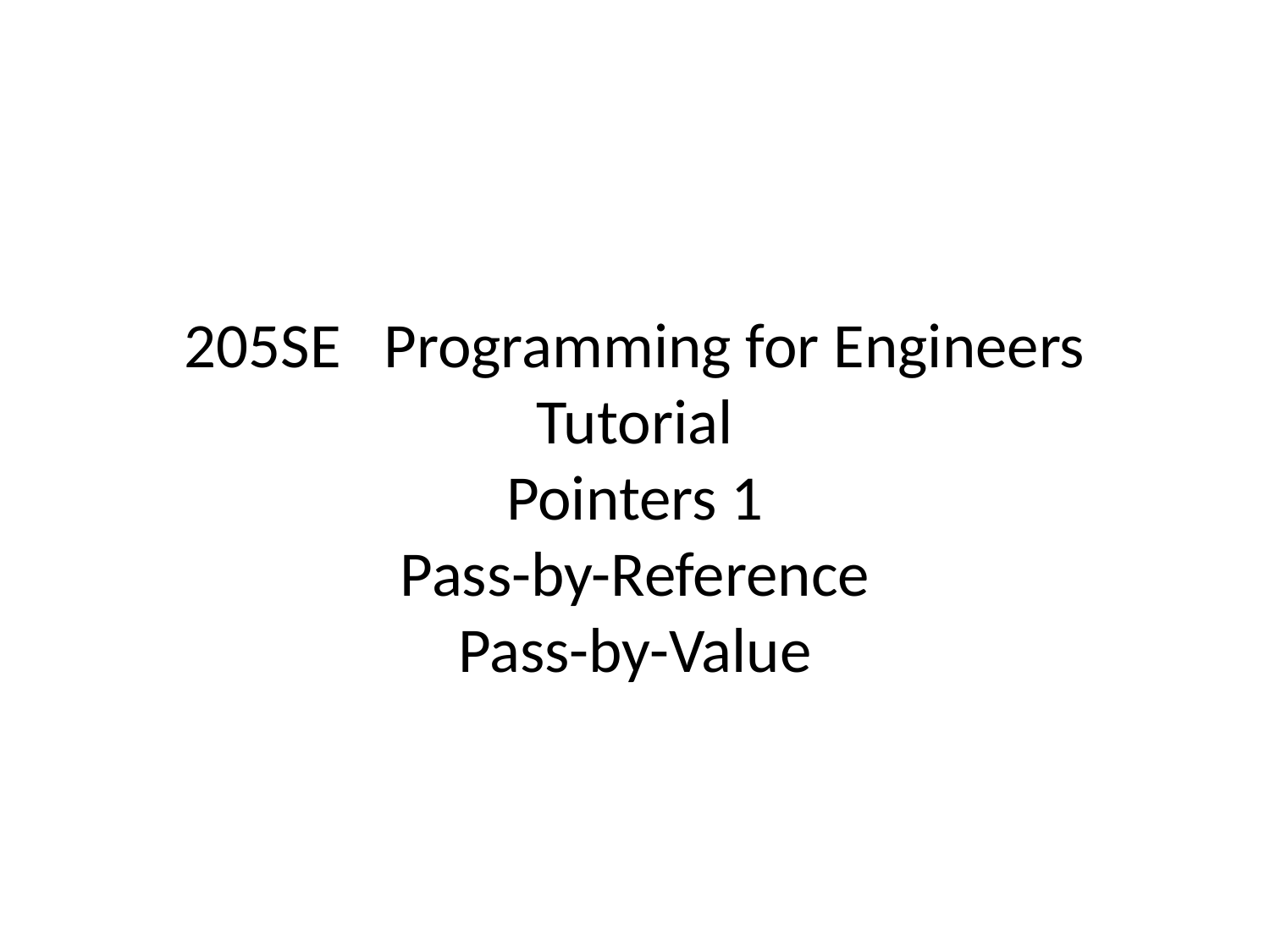

# 205SE   Programming for Engineers Tutorial Pointers 1 Pass-by-Reference Pass-by-Value